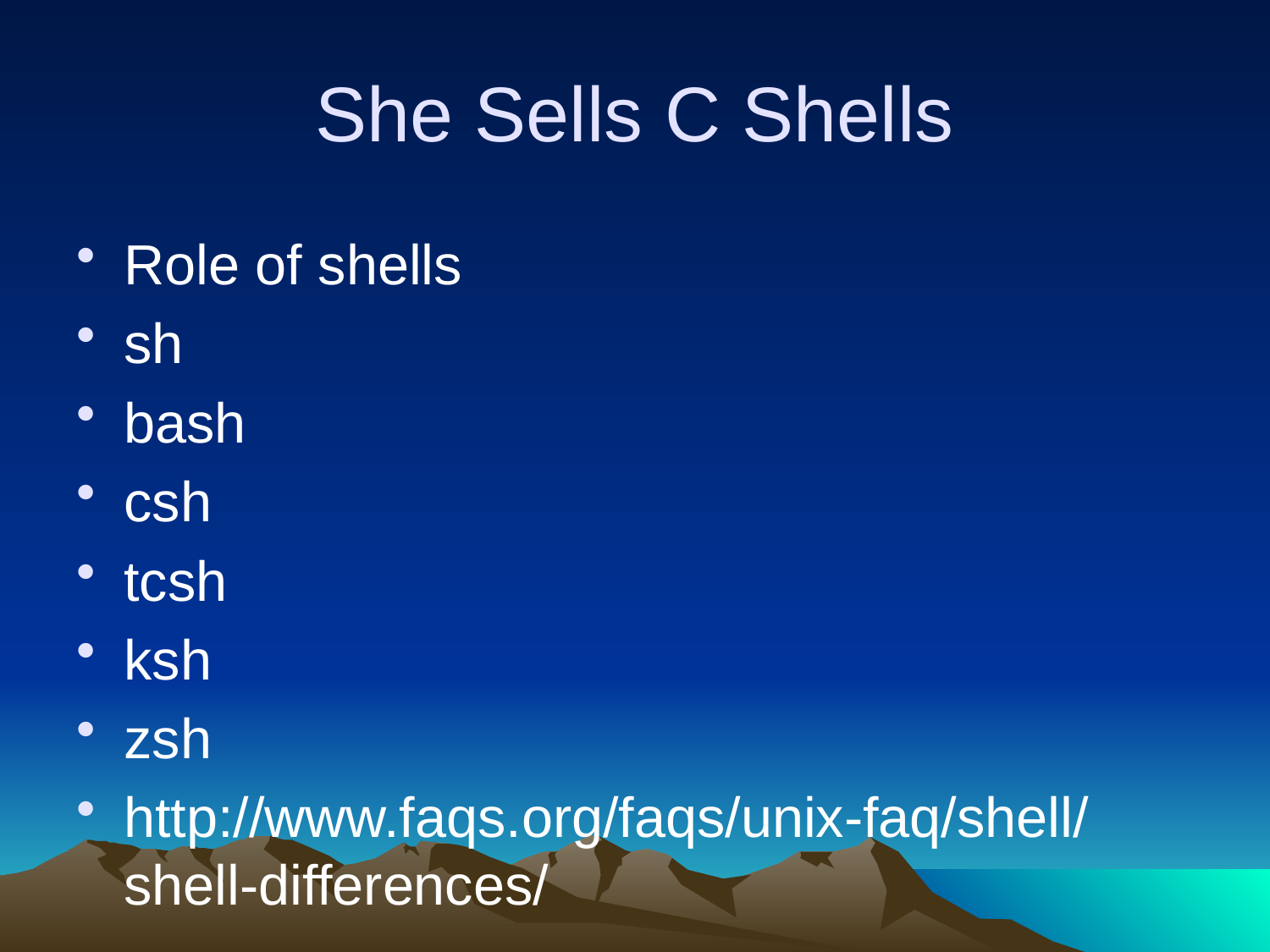

# She Sells C Shells
Role of shells
sh
bash
csh
tcsh
ksh
zsh
http://www.faqs.org/faqs/unix-faq/shell/shell-differences/